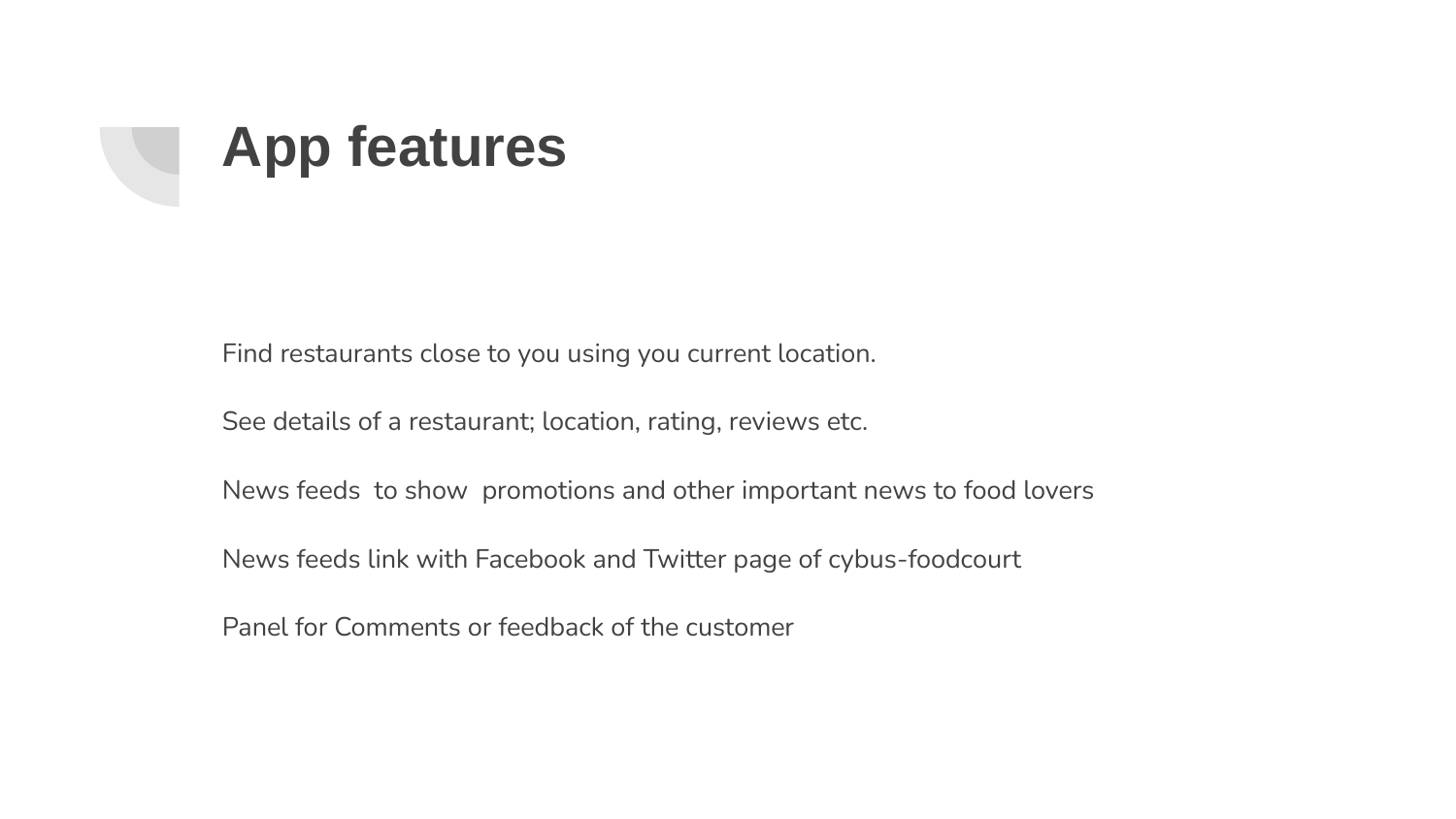

# App features
Find restaurants close to you using you current location.
See details of a restaurant; location, rating, reviews etc.
News feeds  to show  promotions and other important news to food lovers
News feeds link with Facebook and Twitter page of cybus-foodcourt
Panel for Comments or feedback of the customer